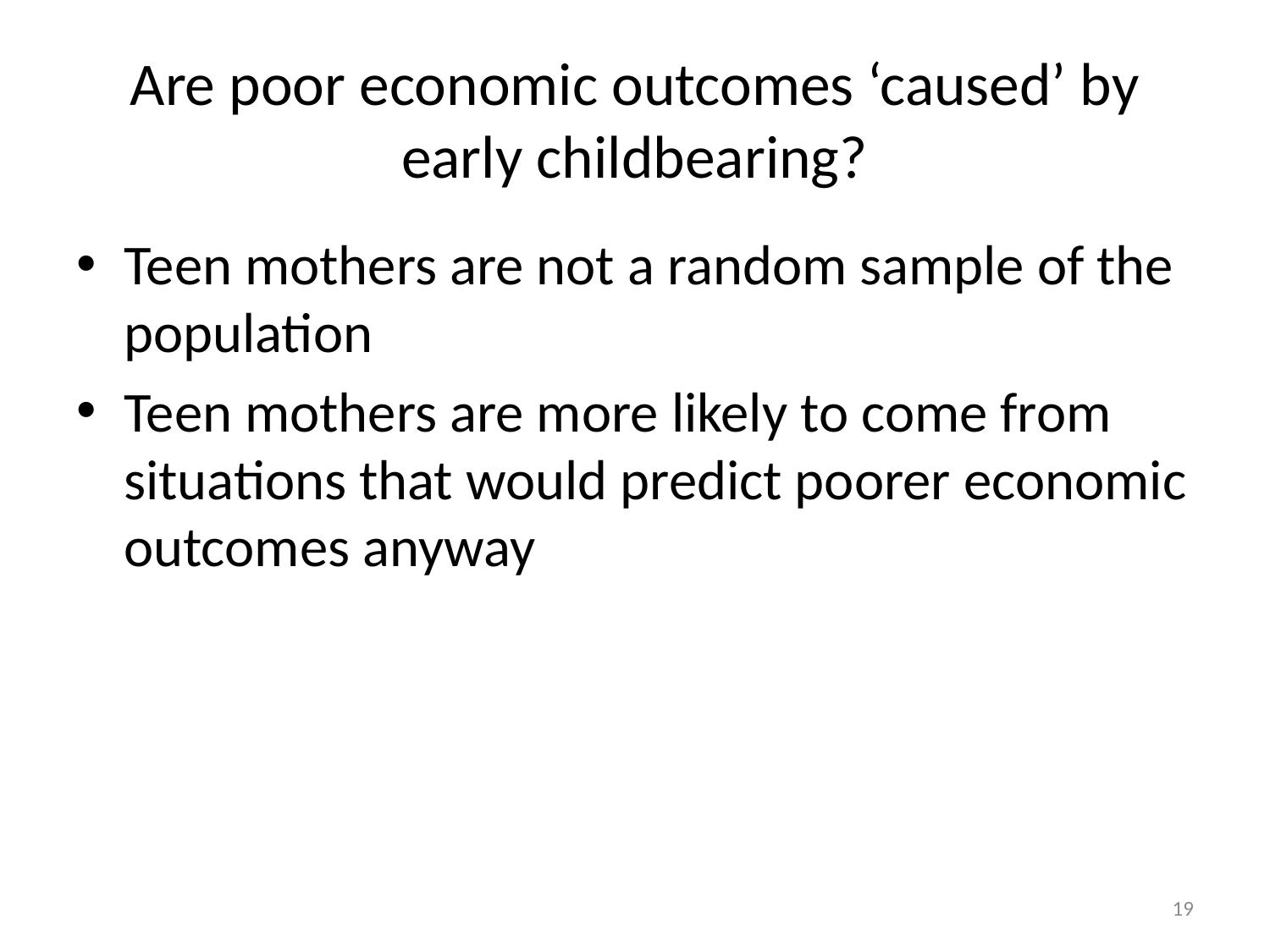

# Are poor economic outcomes ‘caused’ by early childbearing?
Teen mothers are not a random sample of the population
Teen mothers are more likely to come from situations that would predict poorer economic outcomes anyway
19